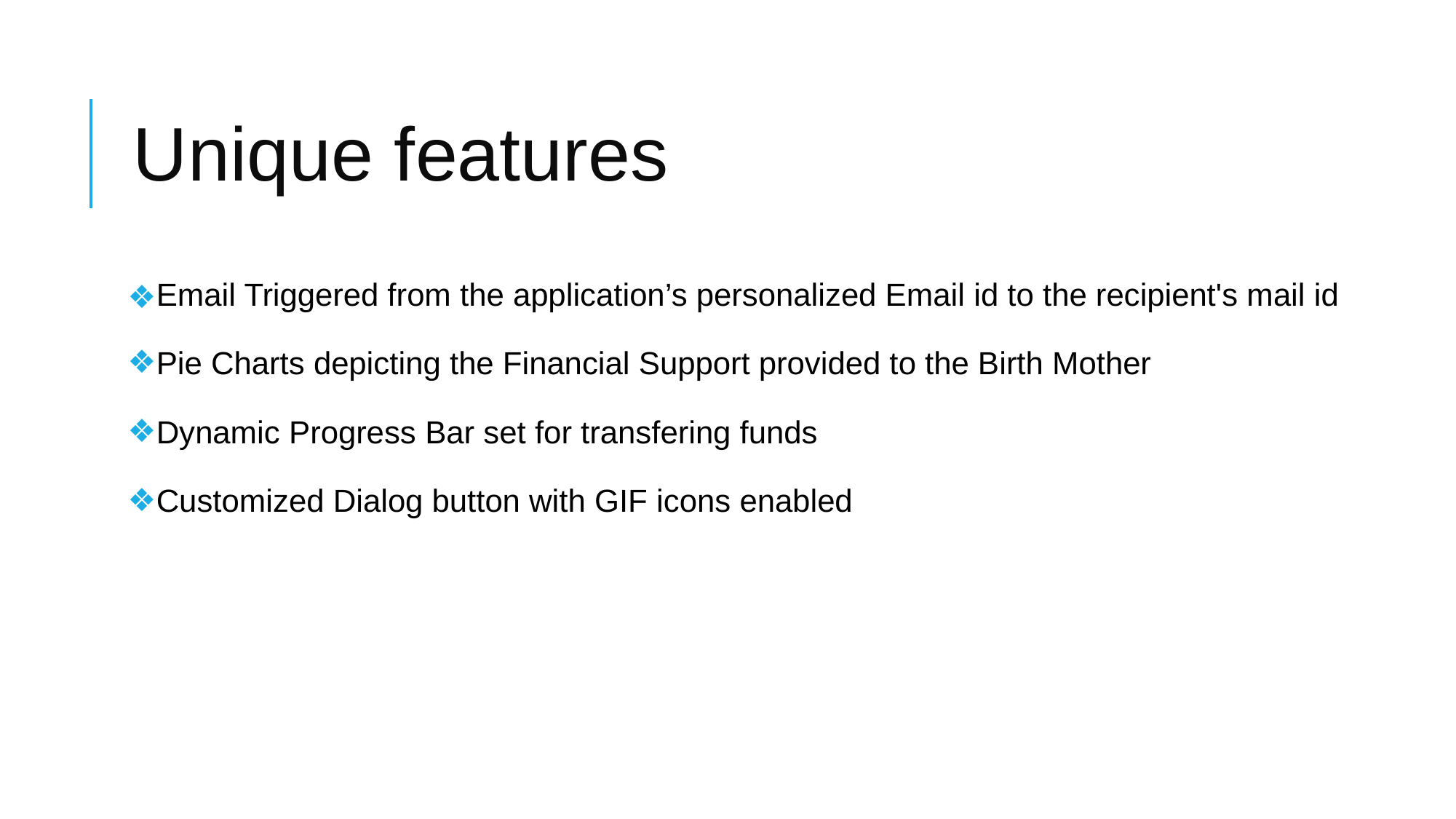

# Unique features
Email Triggered from the application’s personalized Email id to the recipient's mail id

Pie Charts depicting the Financial Support provided to the Birth Mother

Dynamic Progress Bar set for transfering funds

Customized Dialog button with GIF icons enabled